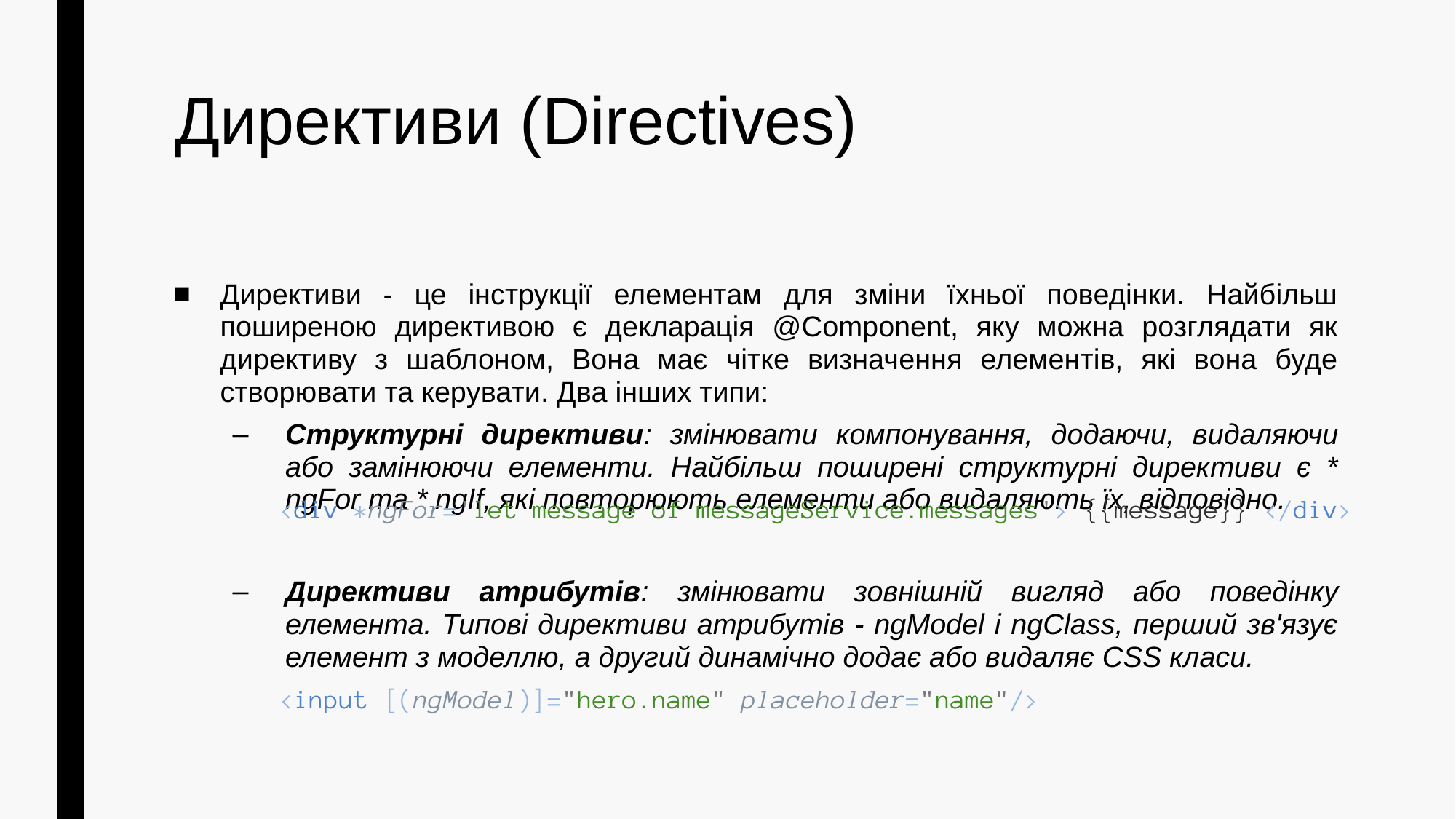

# Директиви (Directives)
Директиви - це інструкції елементам для зміни їхньої поведінки. Найбільш поширеною директивою є декларація @Component, яку можна розглядати як директиву з шаблоном, Вона має чітке визначення елементів, які вона буде створювати та керувати. Два інших типи:
Структурні директиви: змінювати компонування, додаючи, видаляючи або замінюючи елементи. Найбільш поширені структурні директиви є * ngFor та * ngIf, які повторюють елементи або видаляють їх, відповідно.

Директиви атрибутів: змінювати зовнішній вигляд або поведінку елемента. Типові директиви атрибутів - ngModel і ngClass, перший зв'язує елемент з моделлю, а другий динамічно додає або видаляє CSS класи.
<div *ngFor='let message of messageService.messages'> {{message}} </div>
<input [(ngModel)]="hero.name" placeholder="name"/>